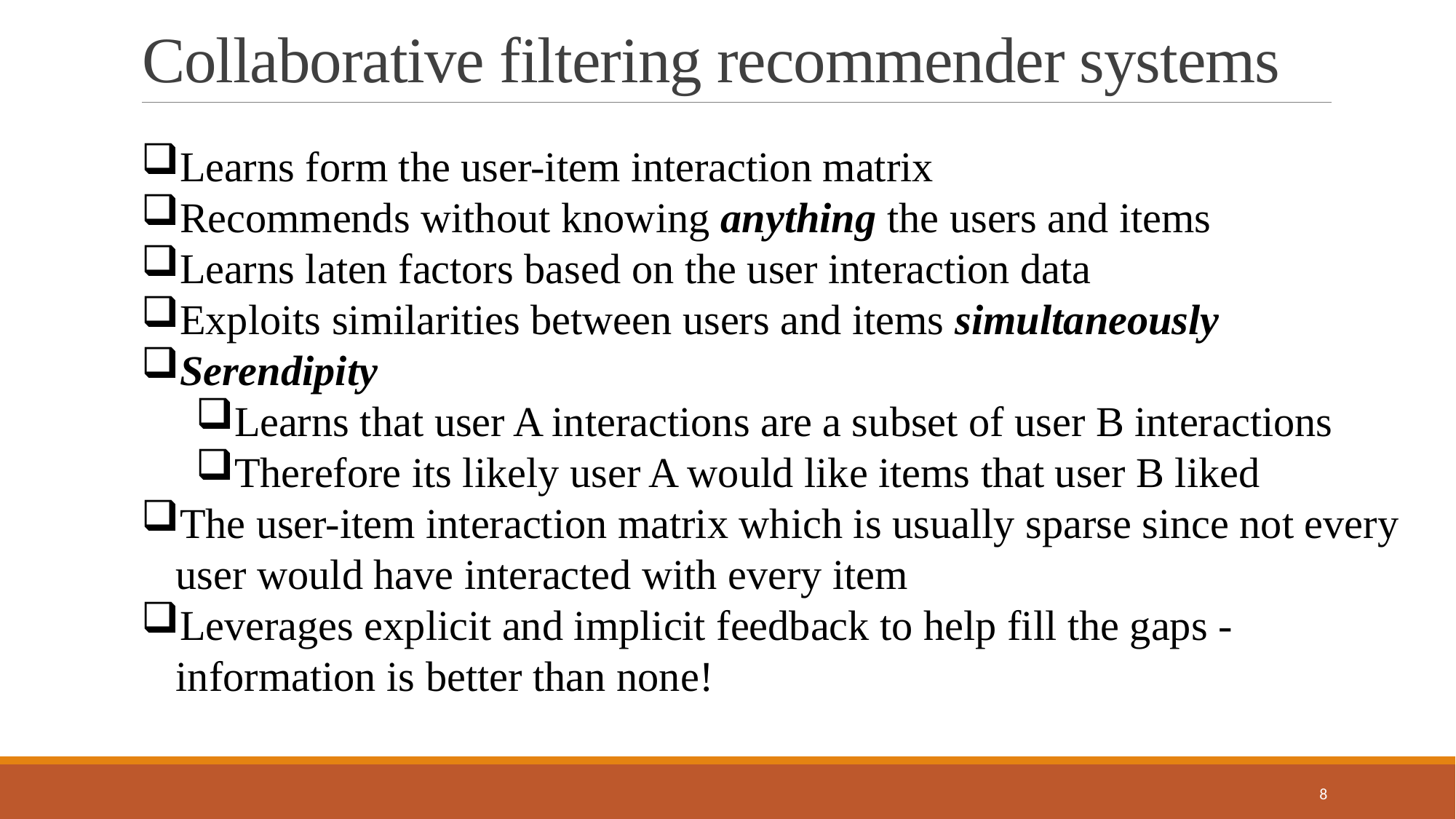

# Collaborative filtering recommender systems
Learns form the user-item interaction matrix
Recommends without knowing anything the users and items
Learns laten factors based on the user interaction data
Exploits similarities between users and items simultaneously
Serendipity
Learns that user A interactions are a subset of user B interactions
Therefore its likely user A would like items that user B liked
The user-item interaction matrix which is usually sparse since not every user would have interacted with every item
Leverages explicit and implicit feedback to help fill the gaps -  information is better than none!

8